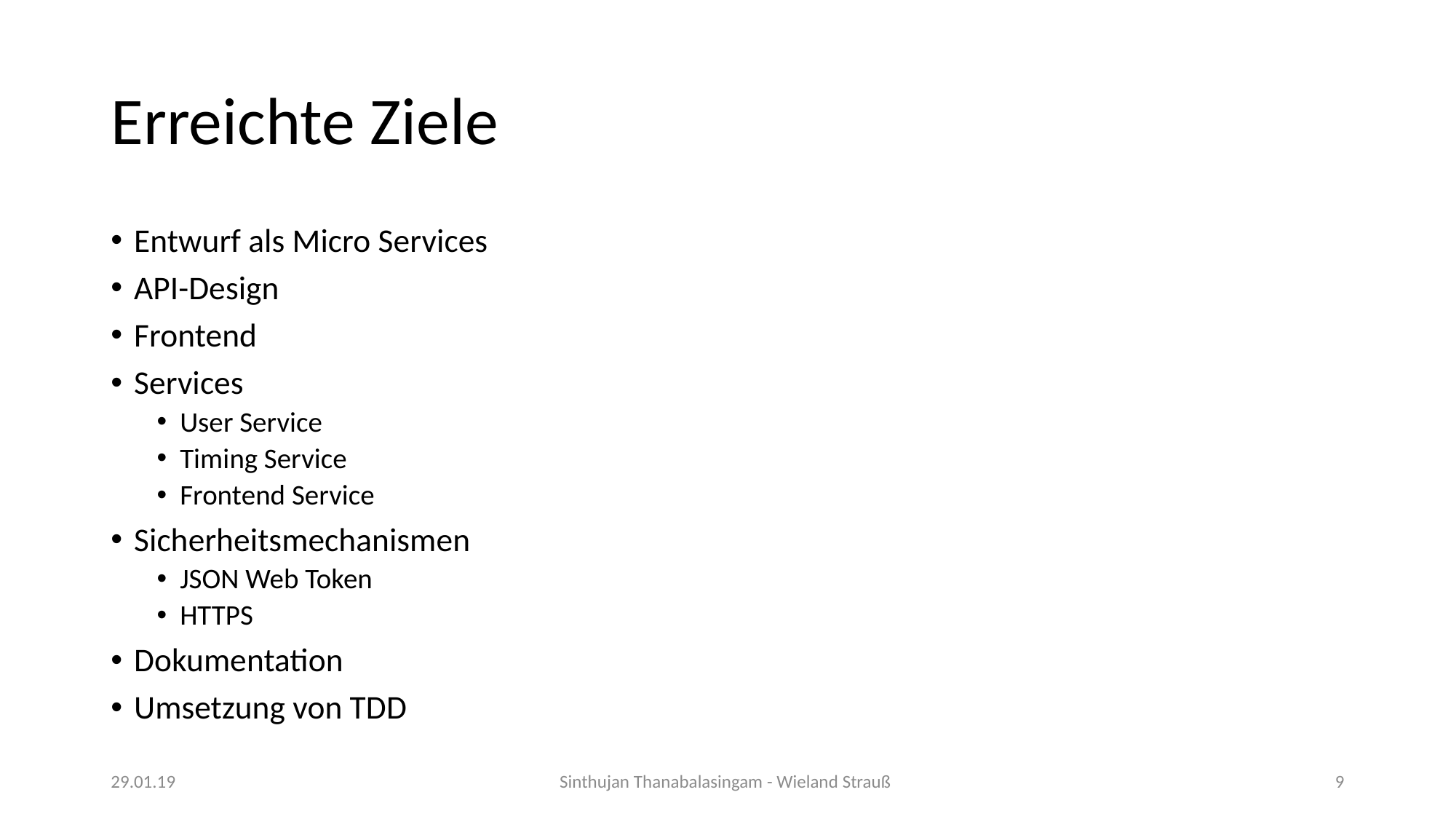

# Erreichte Ziele
Entwurf als Micro Services
API-Design
Frontend
Services
User Service
Timing Service
Frontend Service
Sicherheitsmechanismen
JSON Web Token
HTTPS
Dokumentation
Umsetzung von TDD

29.01.19
Sinthujan Thanabalasingam - Wieland Strauß
9